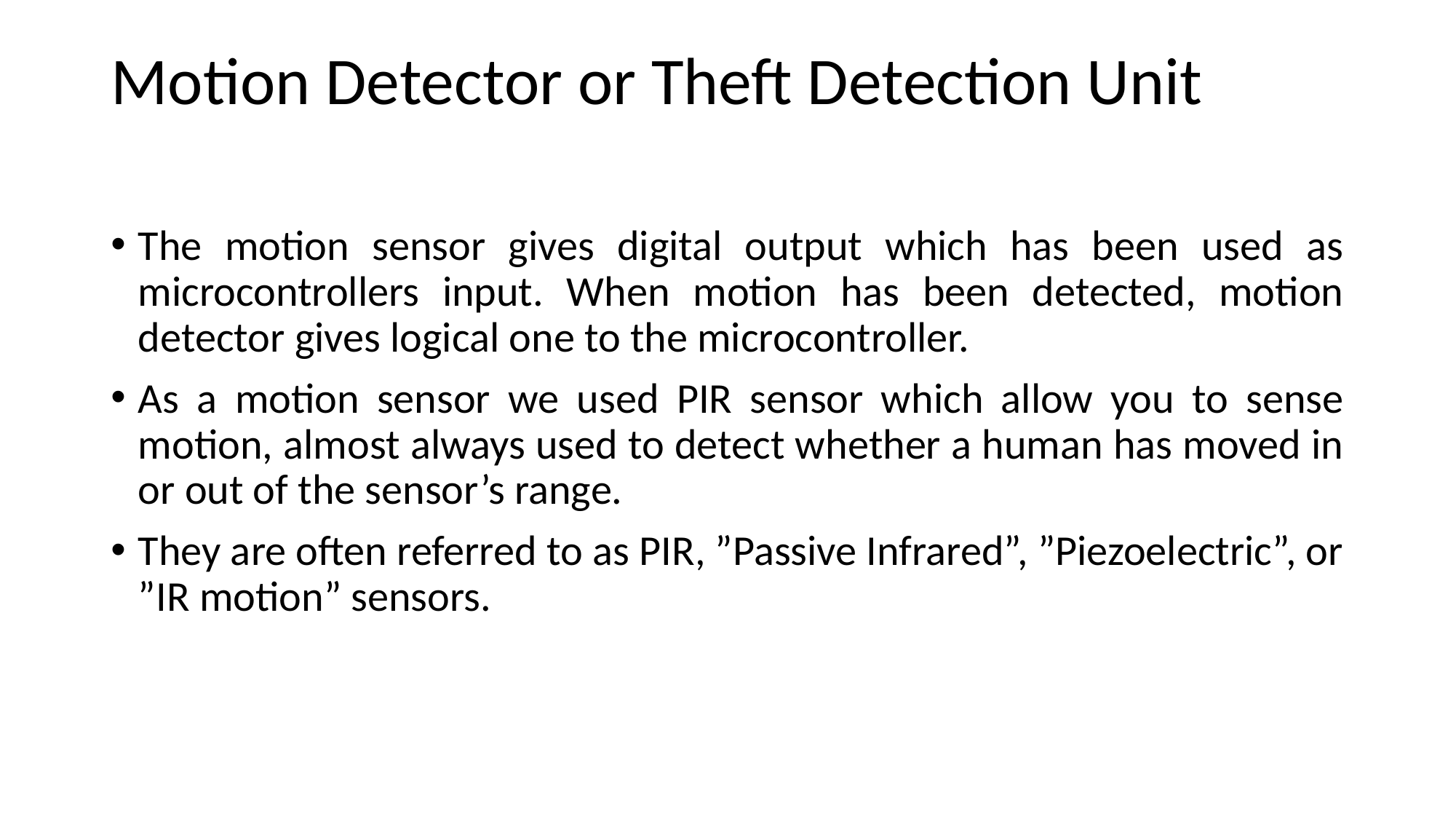

# Motion Detector or Theft Detection Unit
The motion sensor gives digital output which has been used as microcontrollers input. When motion has been detected, motion detector gives logical one to the microcontroller.
As a motion sensor we used PIR sensor which allow you to sense motion, almost always used to detect whether a human has moved in or out of the sensor’s range.
They are often referred to as PIR, ”Passive Infrared”, ”Piezoelectric”, or ”IR motion” sensors.